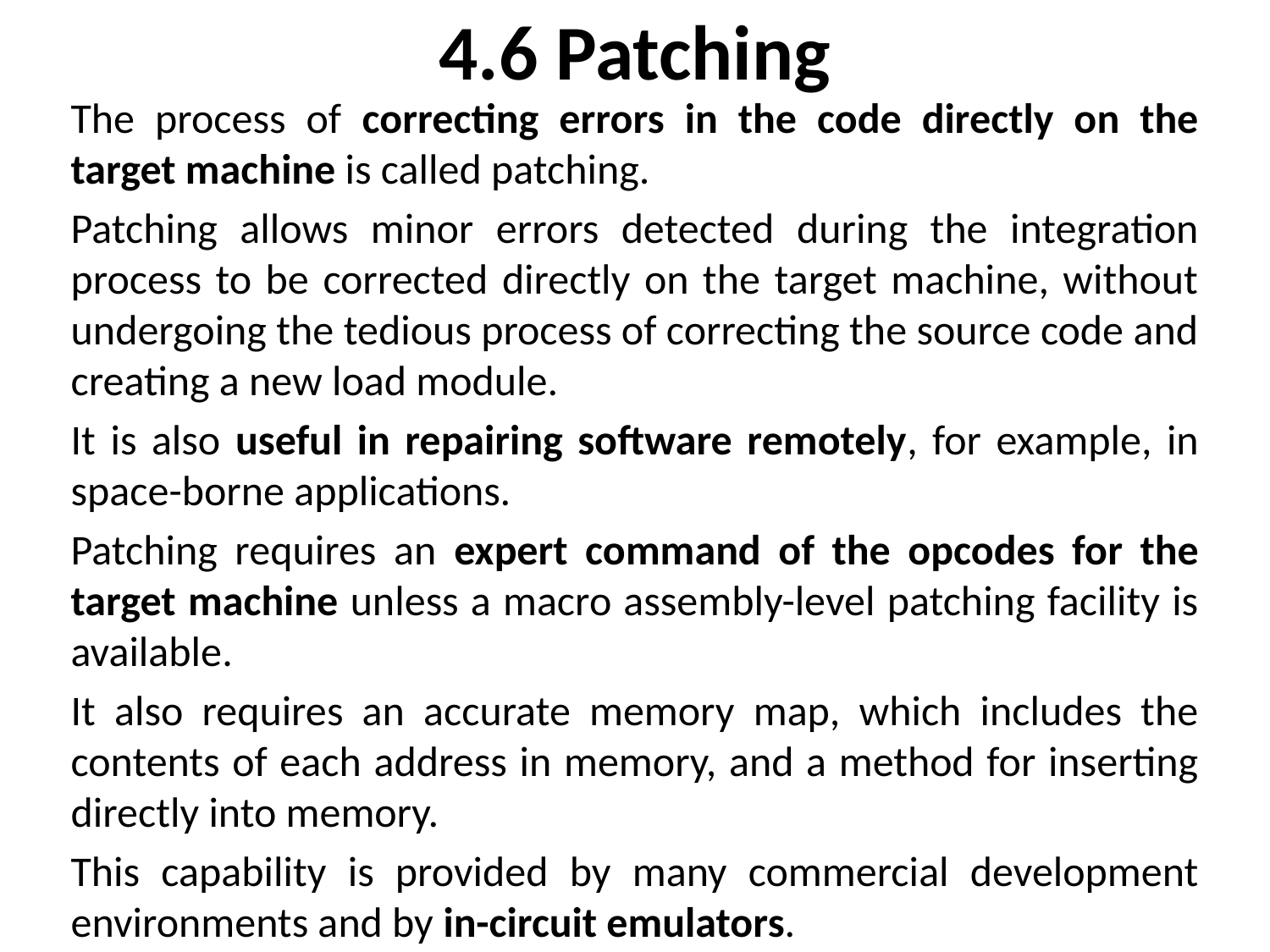

# 4.6 Patching
The process of correcting errors in the code directly on the target machine is called patching.
Patching allows minor errors detected during the integration process to be corrected directly on the target machine, without undergoing the tedious process of correcting the source code and creating a new load module.
It is also useful in repairing software remotely, for example, in space-borne applications.
Patching requires an expert command of the opcodes for the target machine unless a macro assembly-level patching facility is available.
It also requires an accurate memory map, which includes the contents of each address in memory, and a method for inserting directly into memory.
This capability is provided by many commercial development environments and by in-circuit emulators.